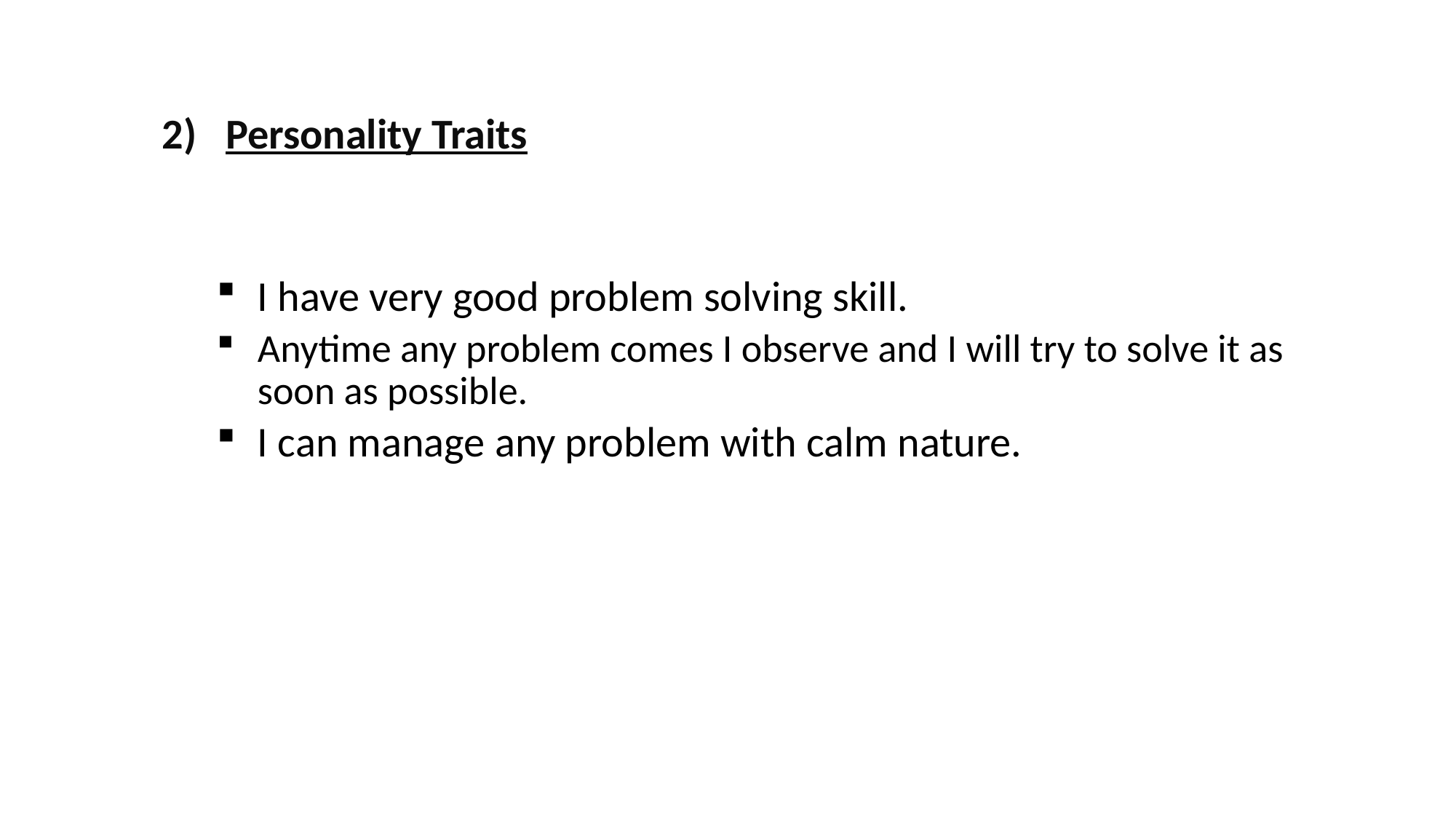

2)   Personality Traits

I have very good problem solving skill.
Anytime any problem comes I observe and I will try to solve it as soon as possible.
I can manage any problem with calm nature.
#